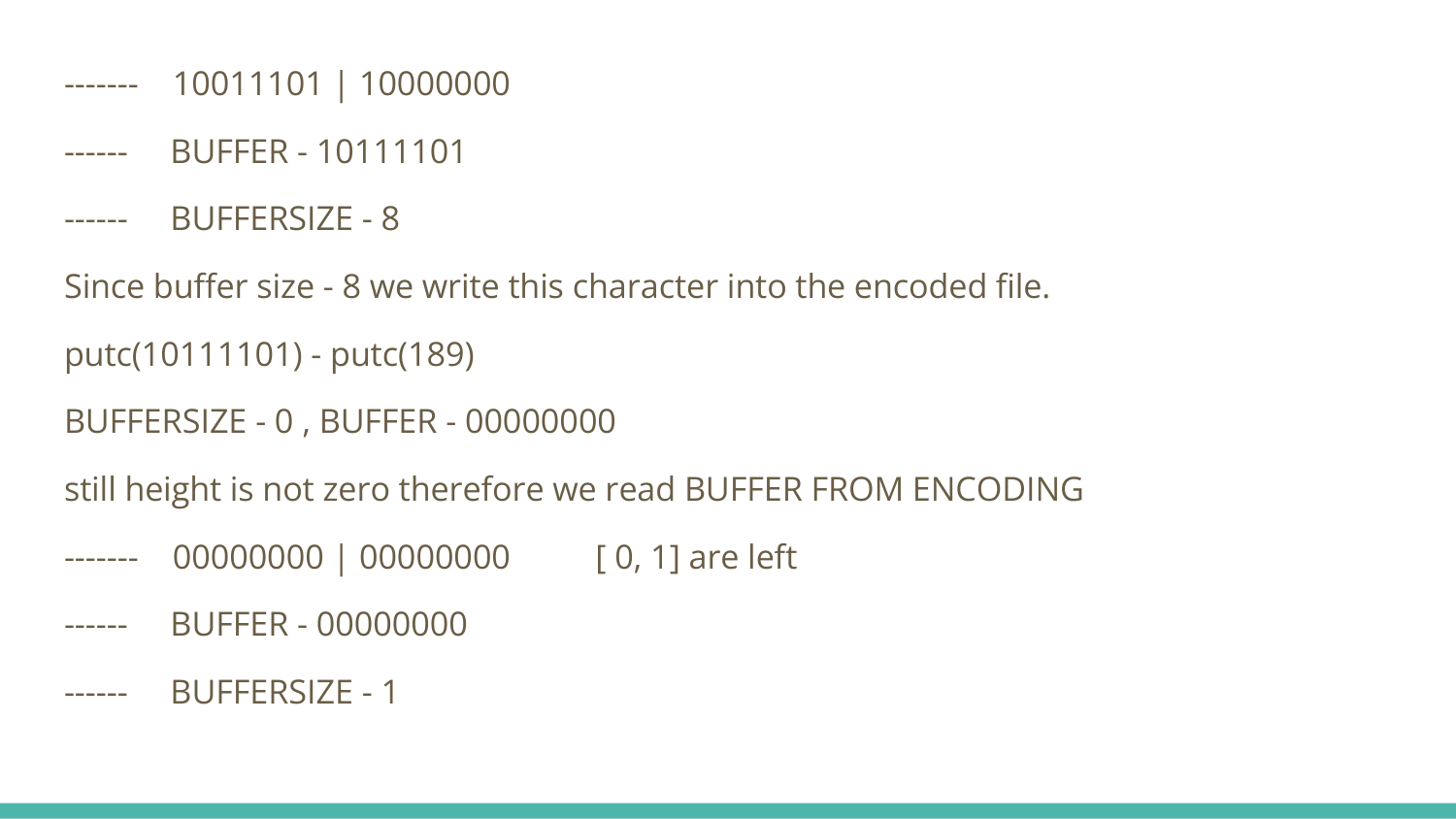

-------    10011101 | 10000000
------     BUFFER - 10111101
------     BUFFERSIZE - 8
Since buffer size - 8 we write this character into the encoded file.
putc(10111101) - putc(189)
BUFFERSIZE - 0 , BUFFER - 00000000
still height is not zero therefore we read BUFFER FROM ENCODING
-------    00000000 | 00000000          [ 0, 1] are left
------     BUFFER - 00000000
------     BUFFERSIZE - 1